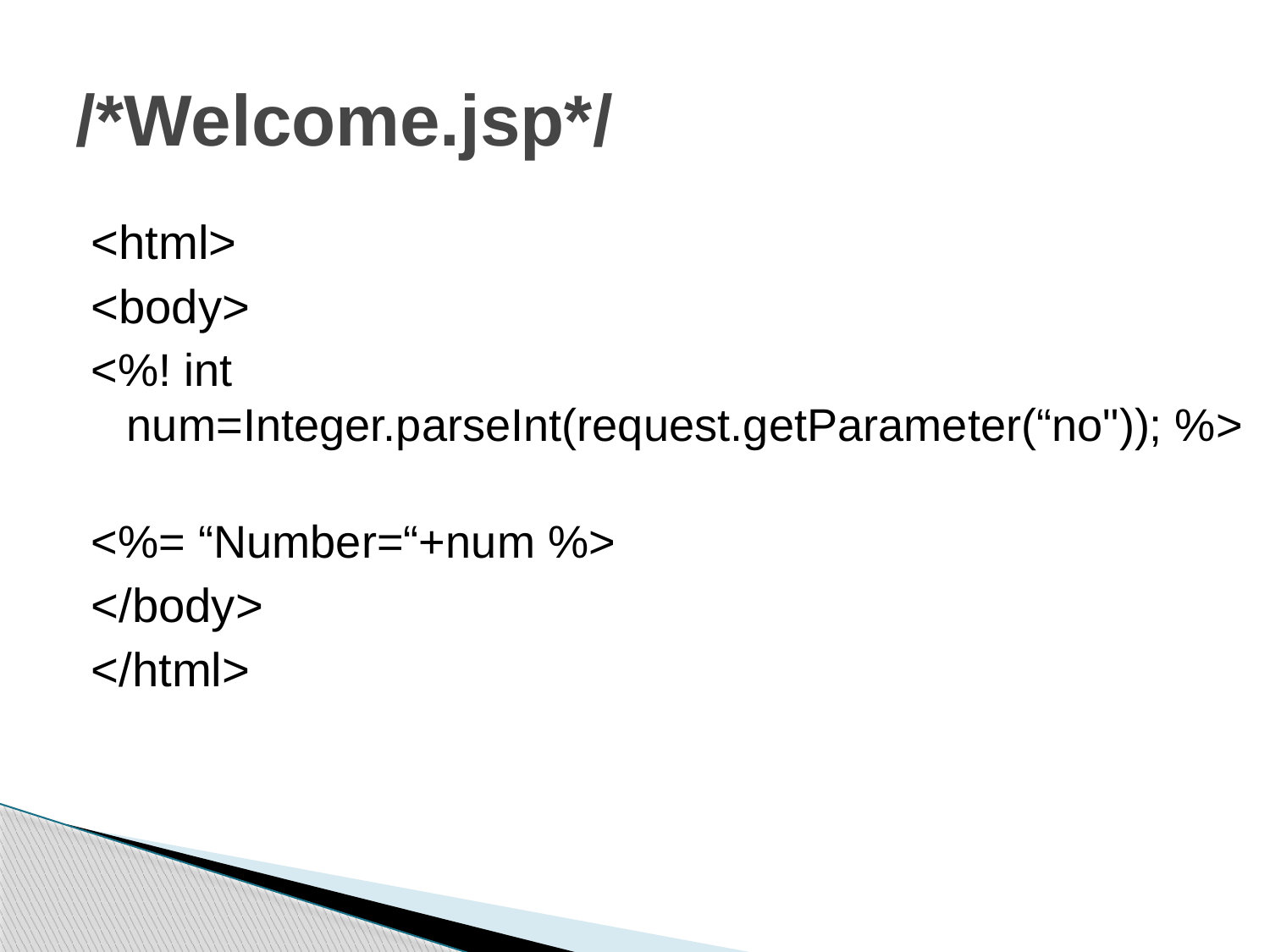

# /*Welcome.jsp*/
<html>
<body>
<%! int num=Integer.parseInt(request.getParameter(“no")); %>
<%= “Number=“+num %>
</body>
</html>